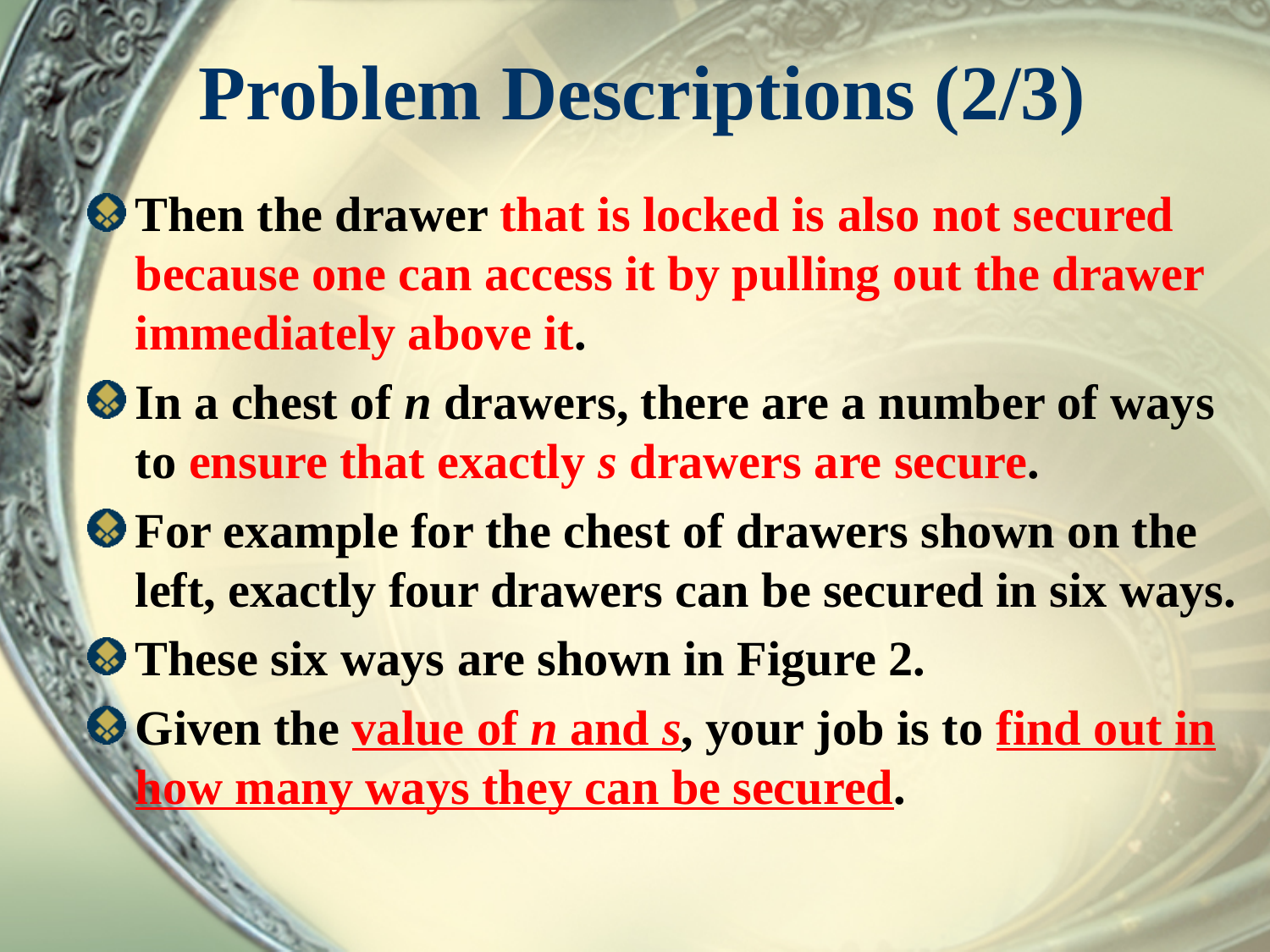

# Problem Descriptions (2/3)
Then the drawer that is locked is also not secured because one can access it by pulling out the drawer immediately above it.
In a chest of n drawers, there are a number of ways to ensure that exactly s drawers are secure.
For example for the chest of drawers shown on the left, exactly four drawers can be secured in six ways.
These six ways are shown in Figure 2.
Given the value of n and s, your job is to find out in how many ways they can be secured.